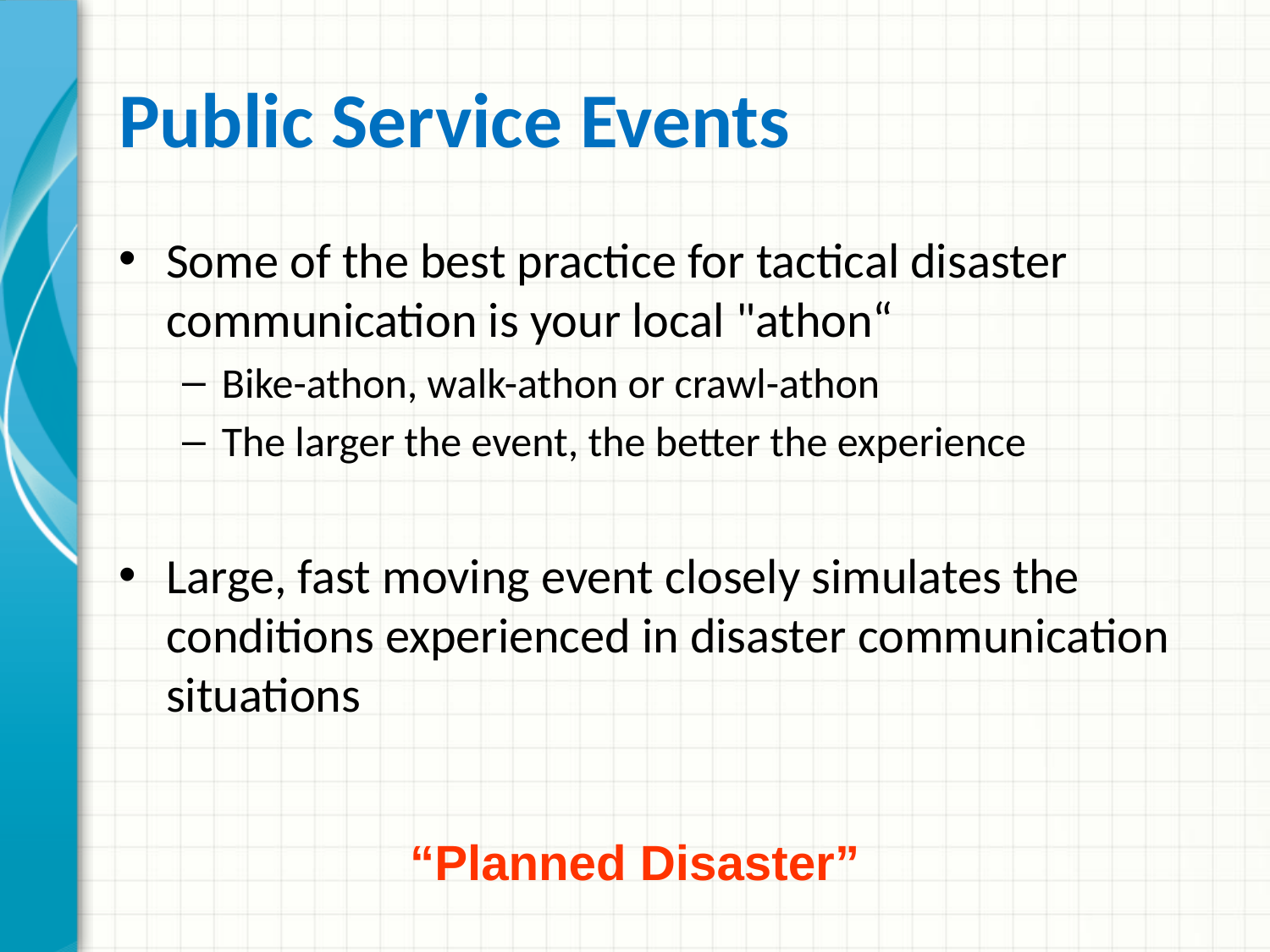

# Public Service Events
Some of the best practice for tactical disaster communication is your local "athon“
Bike-athon, walk-athon or crawl-athon
The larger the event, the better the experience

Large, fast moving event closely simulates the conditions experienced in disaster communication situations
“Planned Disaster”